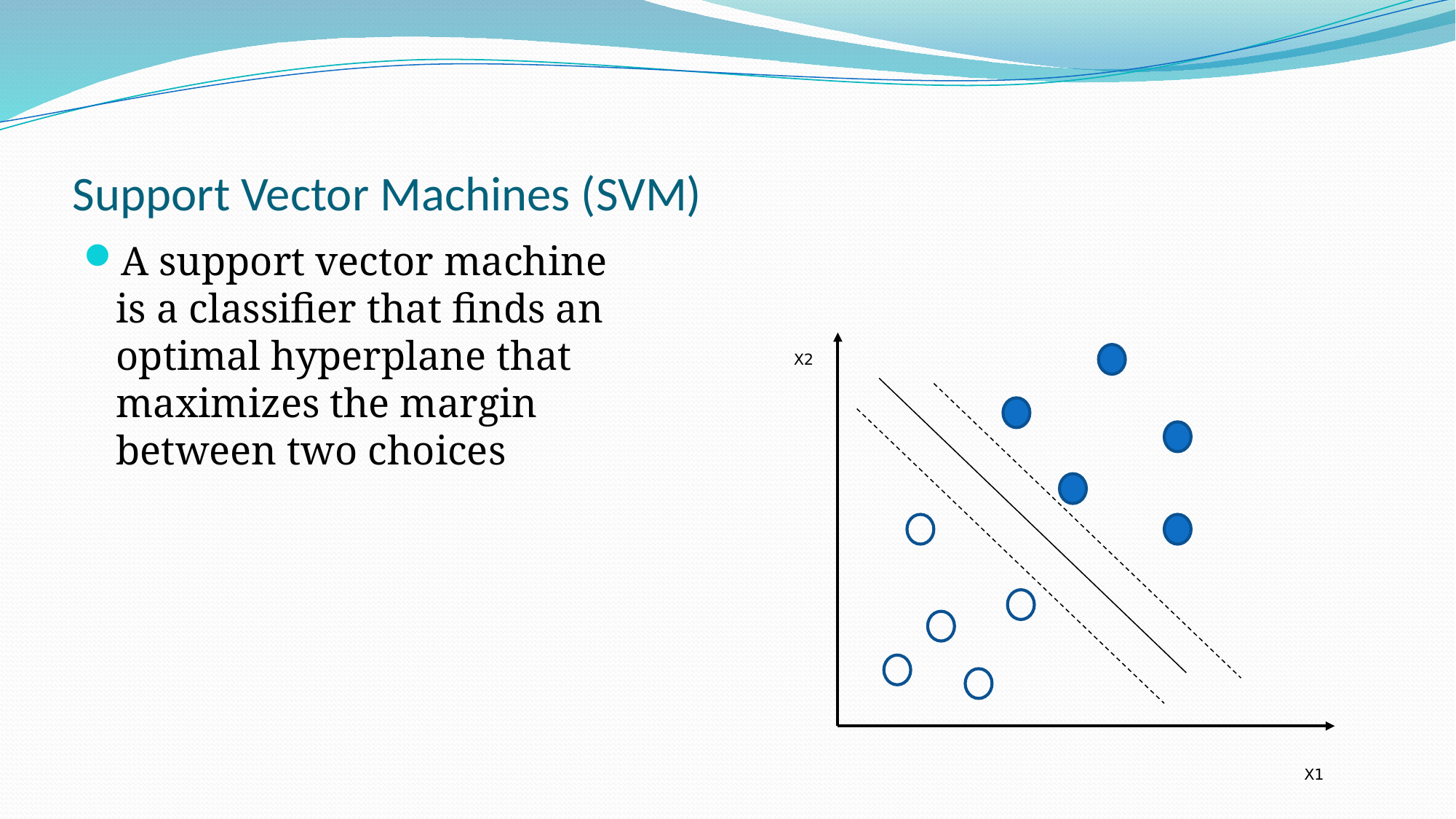

# Support Vector Machines (SVM)
A support vector machine is a classifier that finds an optimal hyperplane that maximizes the margin between two choices

X2

X1